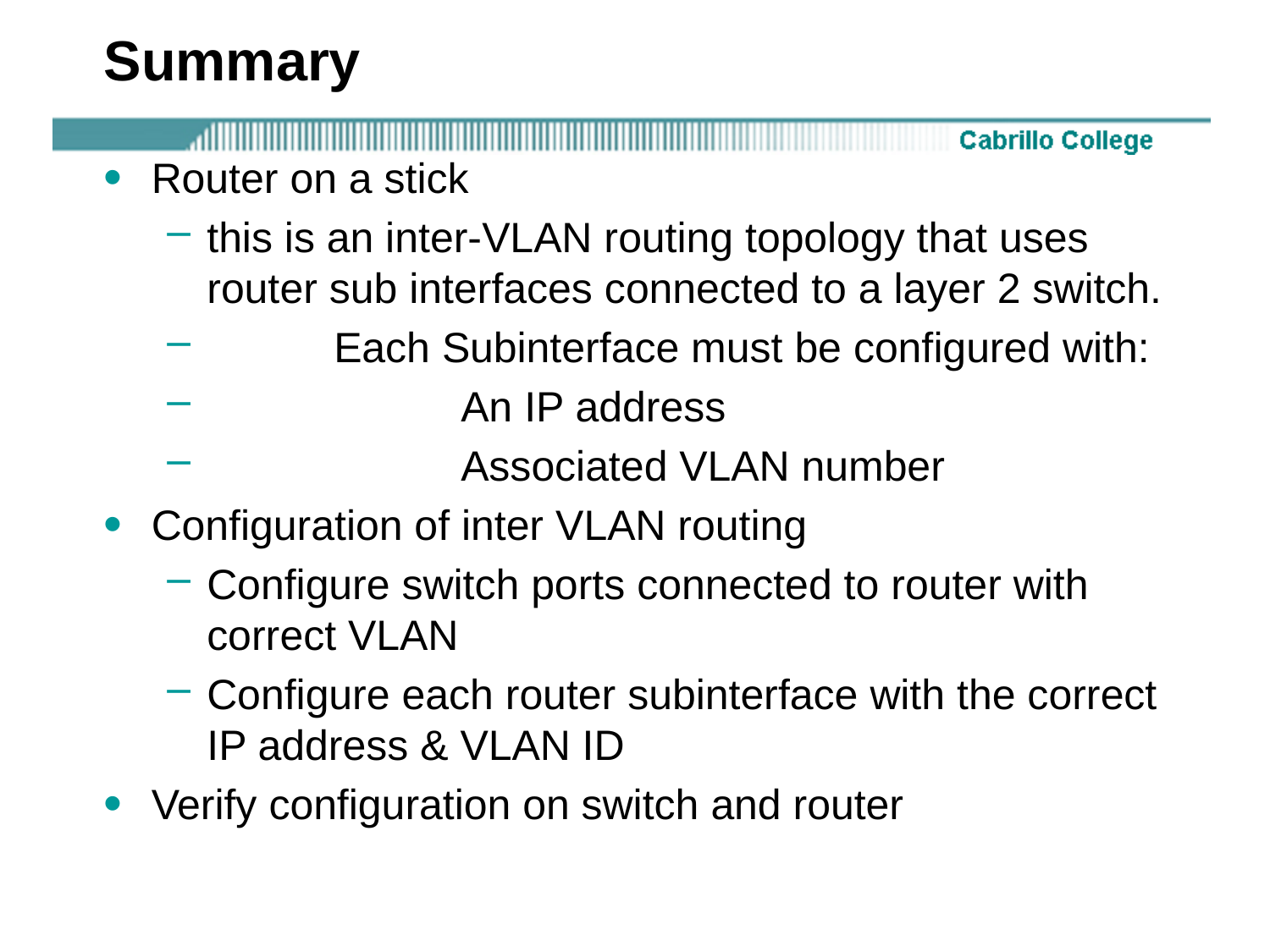

# Summary
Router on a stick
this is an inter-VLAN routing topology that uses  router sub interfaces connected to a layer 2 switch.
	Each Subinterface must be configured with:
		An IP address
		Associated VLAN number
Configuration of inter VLAN routing
Configure switch ports connected to router with correct VLAN
Configure each router subinterface with the correct IP address & VLAN ID
Verify configuration on switch and router